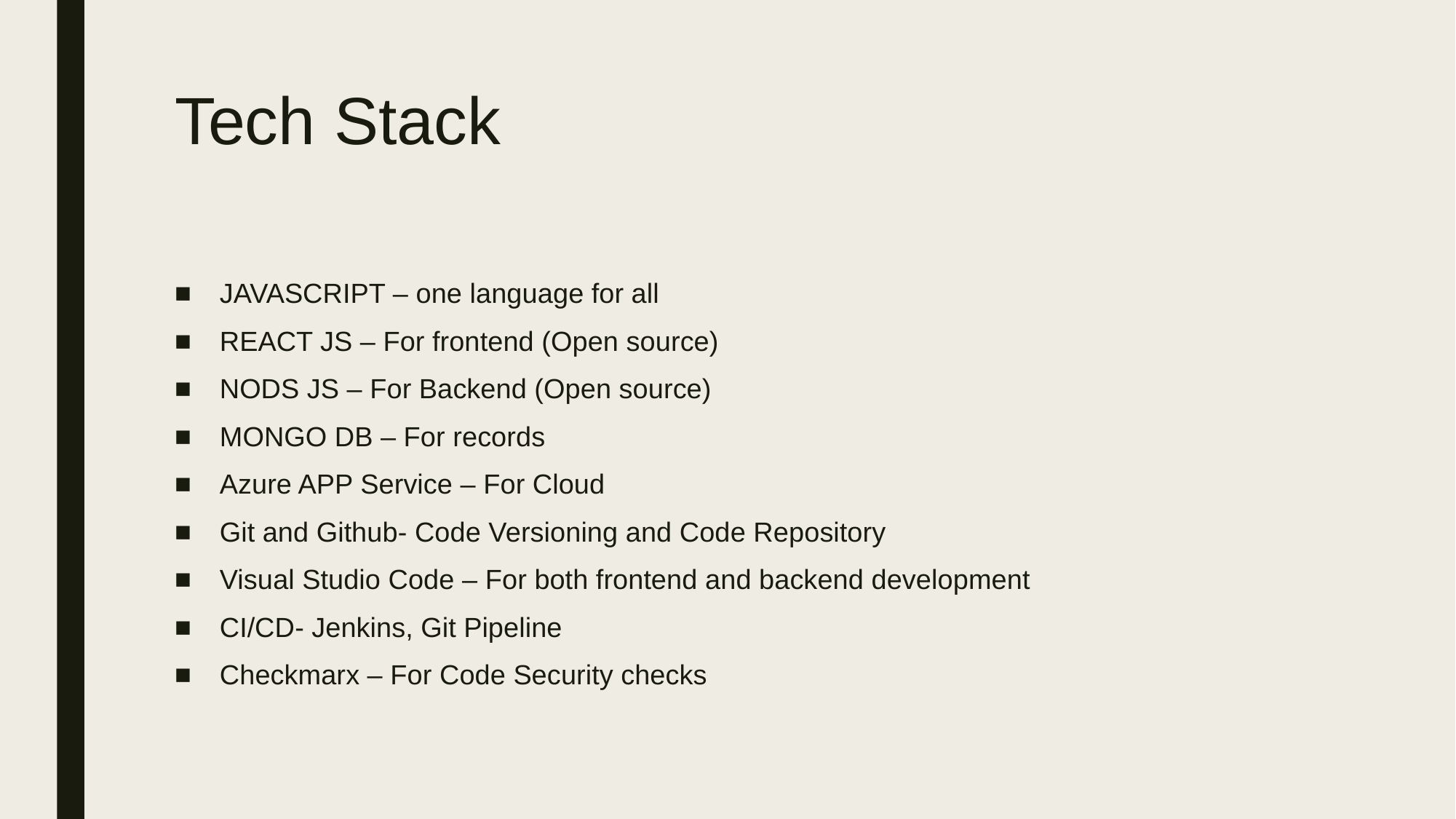

# Tech Stack
JAVASCRIPT – one language for all
REACT JS – For frontend (Open source)
NODS JS – For Backend (Open source)
MONGO DB – For records
Azure APP Service – For Cloud
Git and Github- Code Versioning and Code Repository
Visual Studio Code – For both frontend and backend development
CI/CD- Jenkins, Git Pipeline
Checkmarx – For Code Security checks